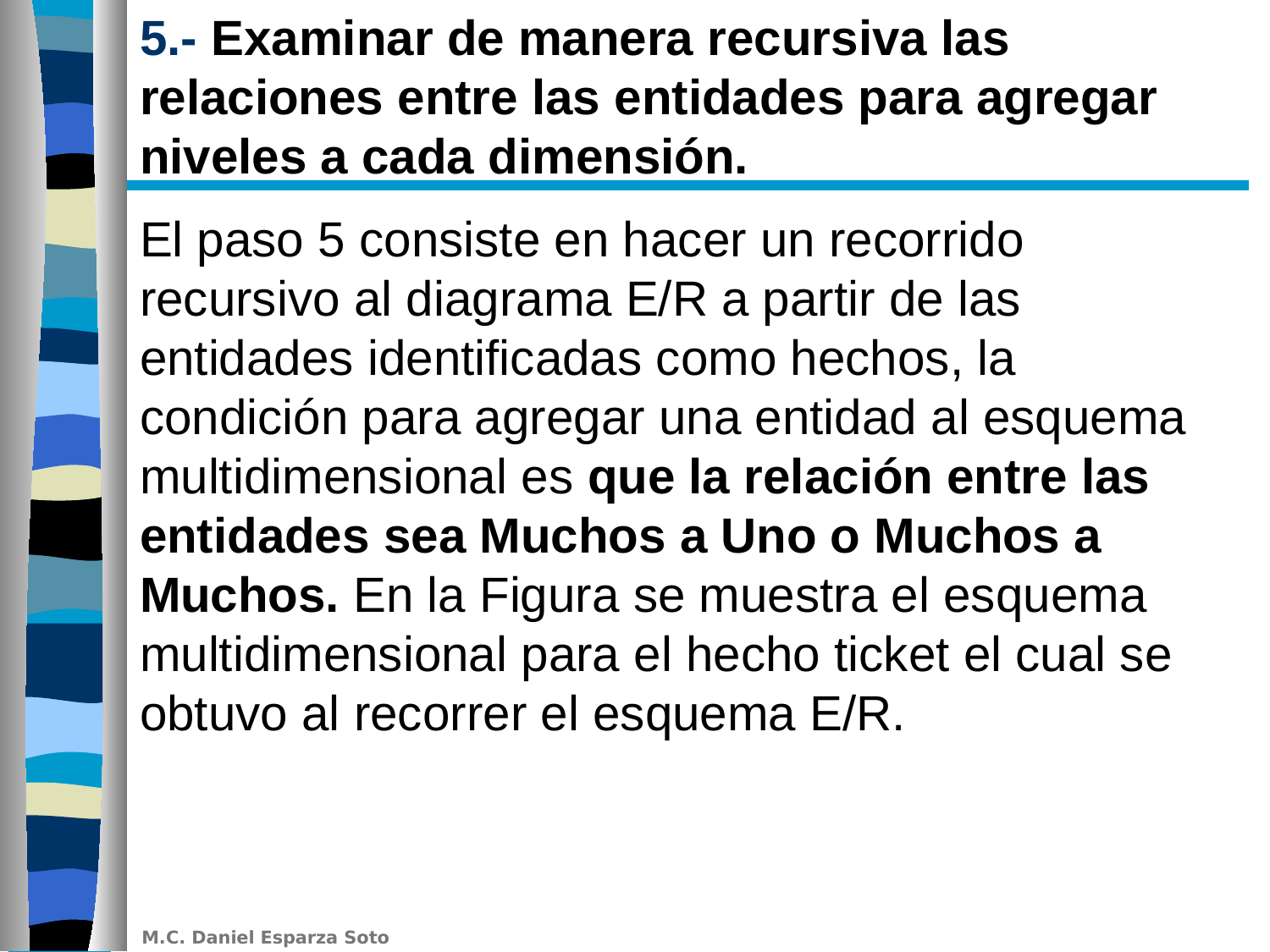

# 5.- Examinar de manera recursiva las relaciones entre las entidades para agregar niveles a cada dimensión.
El paso 5 consiste en hacer un recorrido recursivo al diagrama E/R a partir de las entidades identificadas como hechos, la condición para agregar una entidad al esquema multidimensional es que la relación entre las entidades sea Muchos a Uno o Muchos a Muchos. En la Figura se muestra el esquema multidimensional para el hecho ticket el cual se obtuvo al recorrer el esquema E/R.